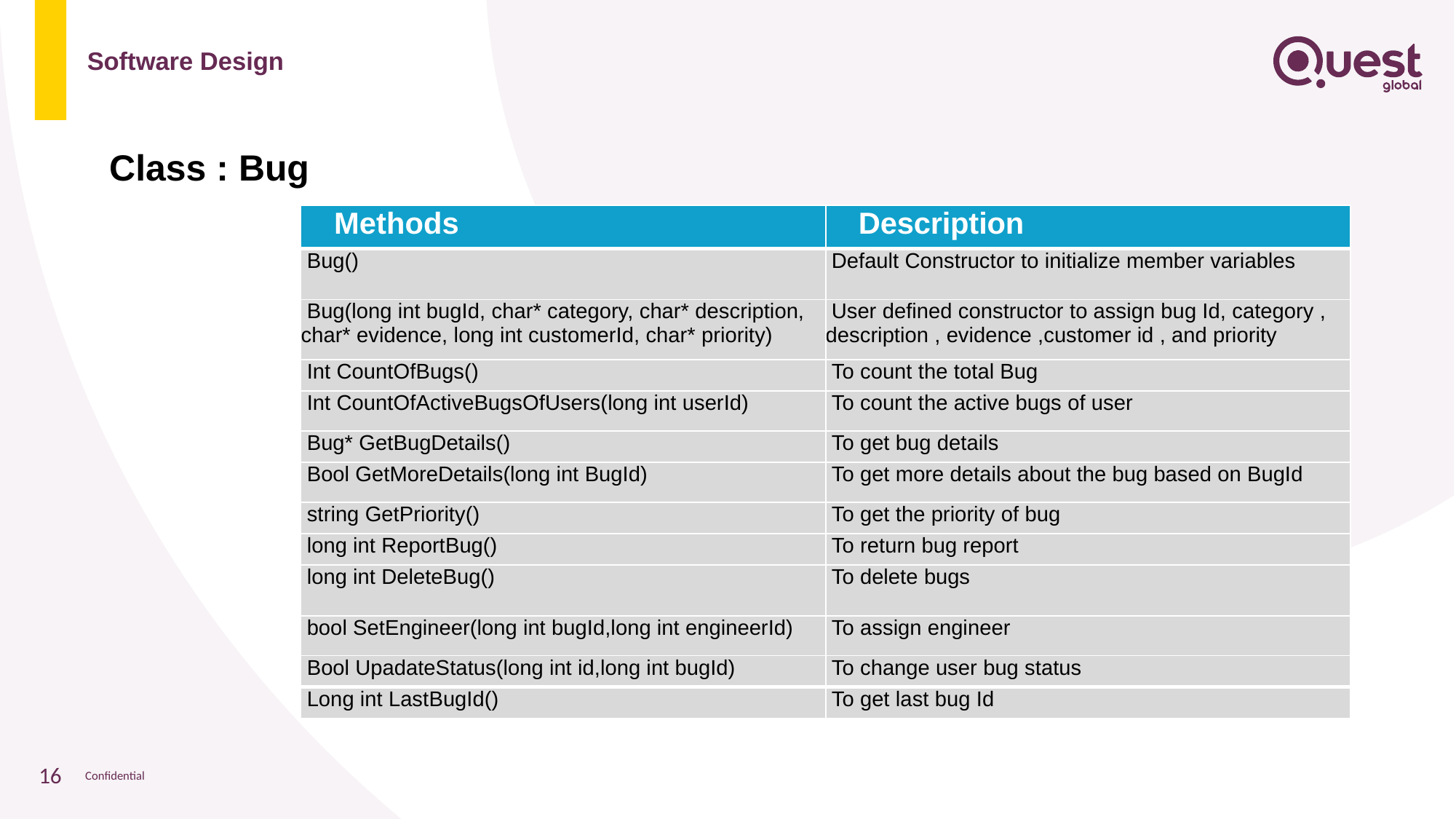

# Software Design
Class : Bug
| Methods | Description |
| --- | --- |
| Bug() | Default Constructor to initialize member variables |
| Bug(long int bugId, char\* category, char\* description, char\* evidence, long int customerId, char\* priority) | User defined constructor to assign bug Id, category , description , evidence ,customer id , and priority |
| Int CountOfBugs() | To count the total Bug |
| Int CountOfActiveBugsOfUsers(long int userId) | To count the active bugs of user |
| Bug\* GetBugDetails() | To get bug details |
| Bool GetMoreDetails(long int BugId) | To get more details about the bug based on BugId |
| string GetPriority() | To get the priority of bug |
| long int ReportBug() | To return bug report |
| long int DeleteBug() | To delete bugs |
| bool SetEngineer(long int bugId,long int engineerId) | To assign engineer |
| Bool UpadateStatus(long int id,long int bugId) | To change user bug status |
| Long int LastBugId() | To get last bug Id |